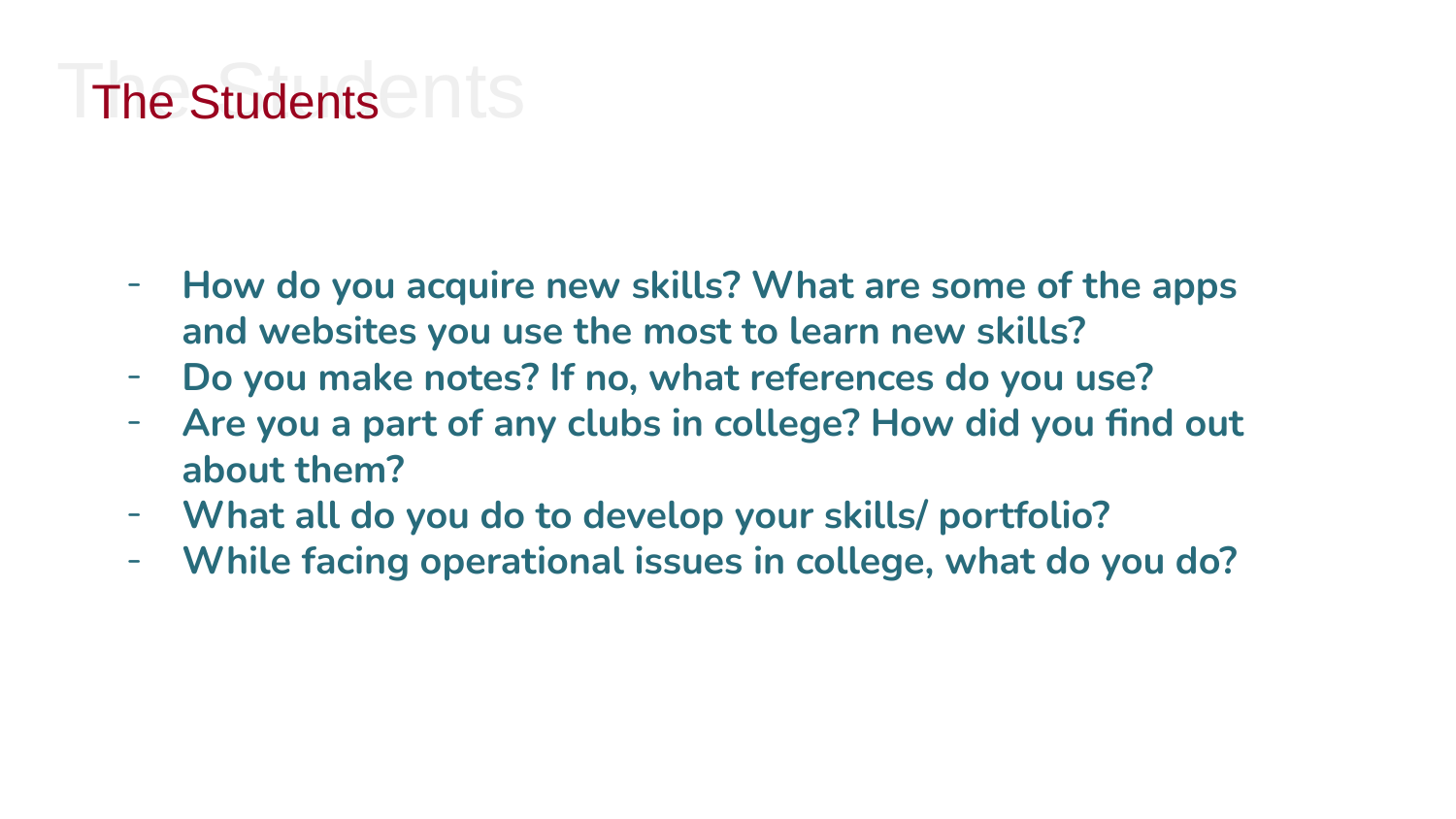

The Students
The Students

How do you acquire new skills? What are some of the apps and websites you use the most to learn new skills?
Do you make notes? If no, what references do you use?
Are you a part of any clubs in college? How did you find out about them?
What all do you do to develop your skills/ portfolio?
While facing operational issues in college, what do you do?